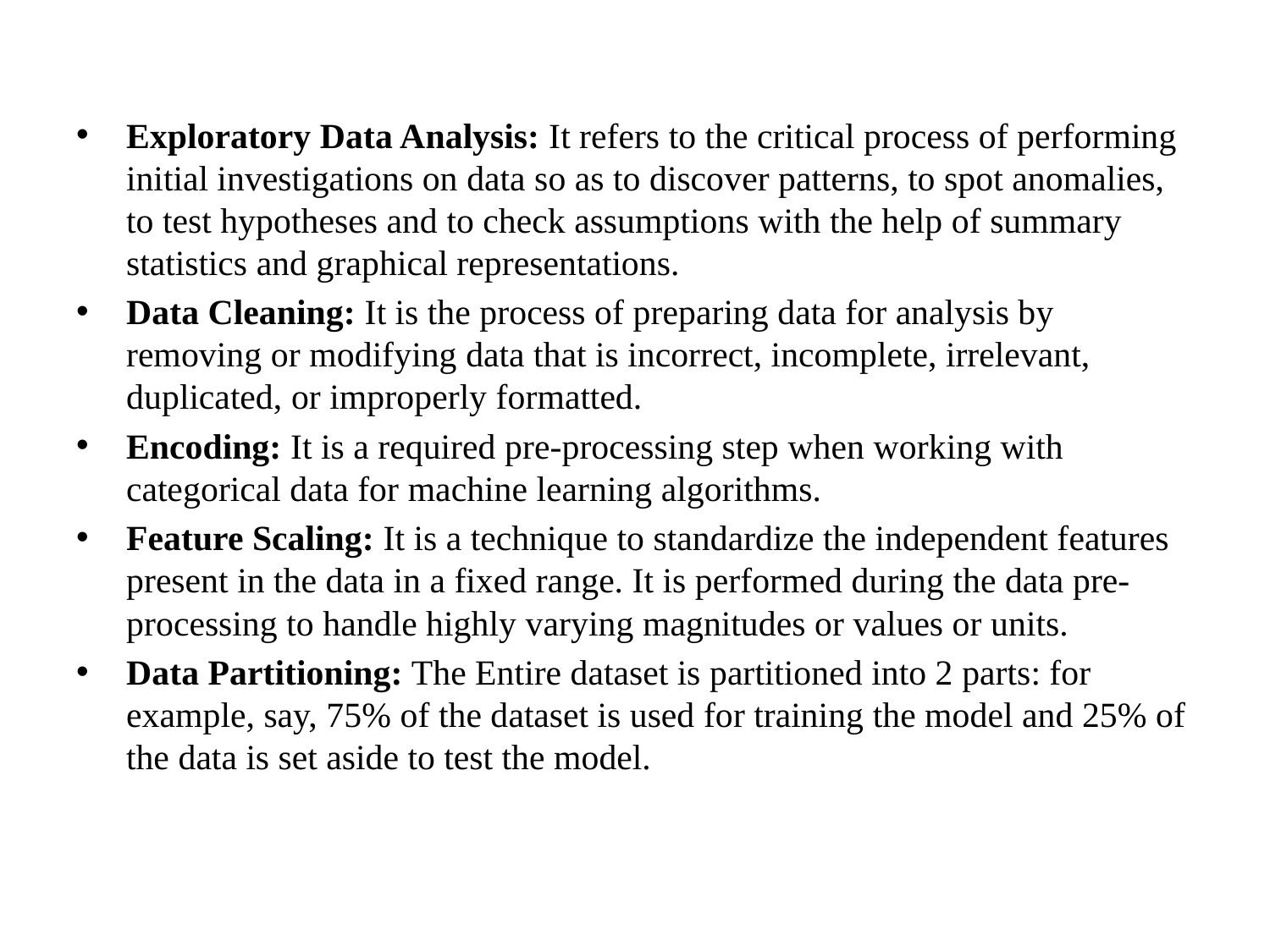

Exploratory Data Analysis: It refers to the critical process of performing initial investigations on data so as to discover patterns, to spot anomalies, to test hypotheses and to check assumptions with the help of summary statistics and graphical representations.
Data Cleaning: It is the process of preparing data for analysis by removing or modifying data that is incorrect, incomplete, irrelevant, duplicated, or improperly formatted.
Encoding: It is a required pre-processing step when working with categorical data for machine learning algorithms.
Feature Scaling: It is a technique to standardize the independent features present in the data in a fixed range. It is performed during the data pre-processing to handle highly varying magnitudes or values or units.
Data Partitioning: The Entire dataset is partitioned into 2 parts: for example, say, 75% of the dataset is used for training the model and 25% of the data is set aside to test the model.